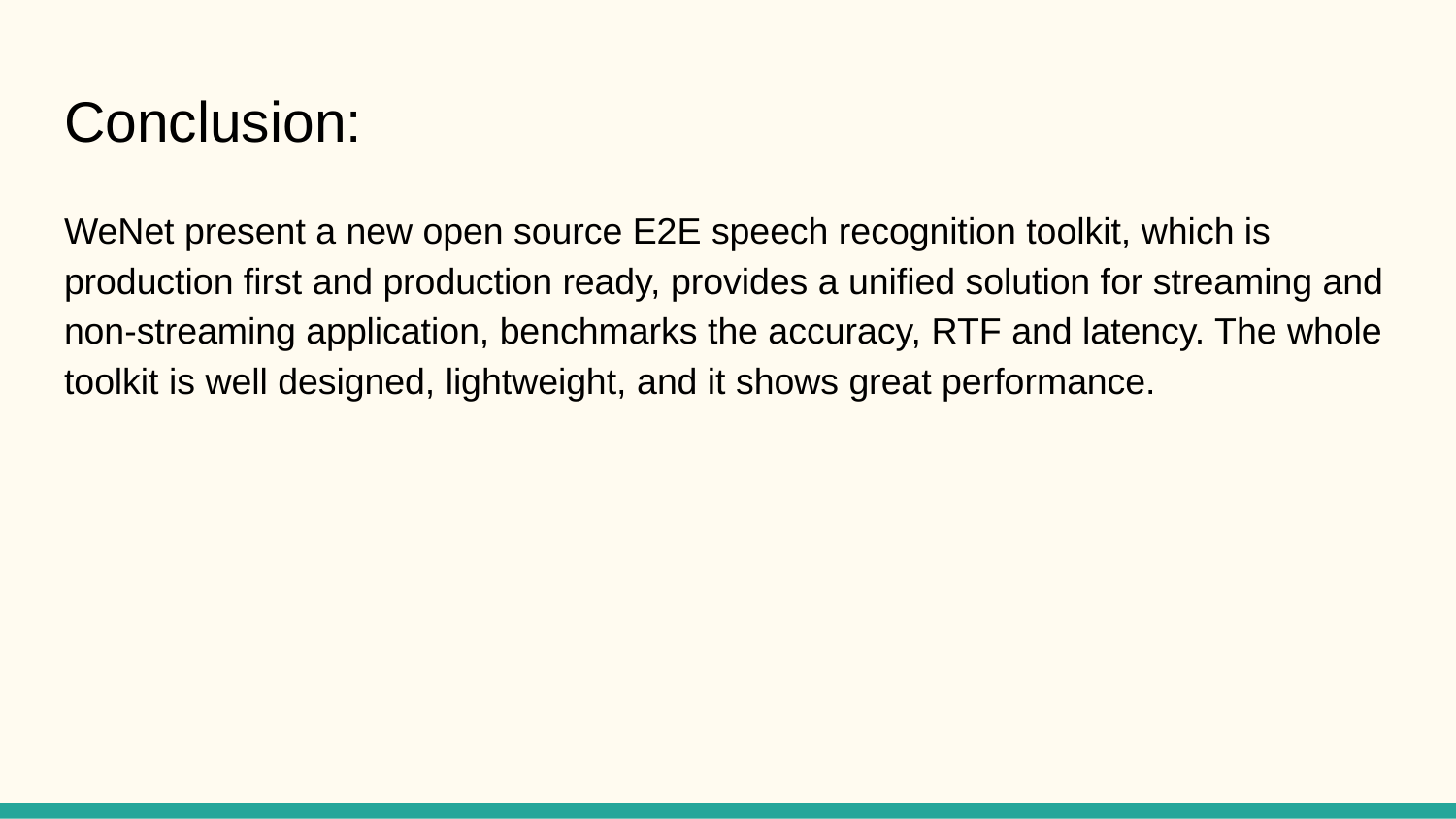

# Conclusion:
WeNet present a new open source E2E speech recognition toolkit, which is production first and production ready, provides a unified solution for streaming and non-streaming application, benchmarks the accuracy, RTF and latency. The whole toolkit is well designed, lightweight, and it shows great performance.